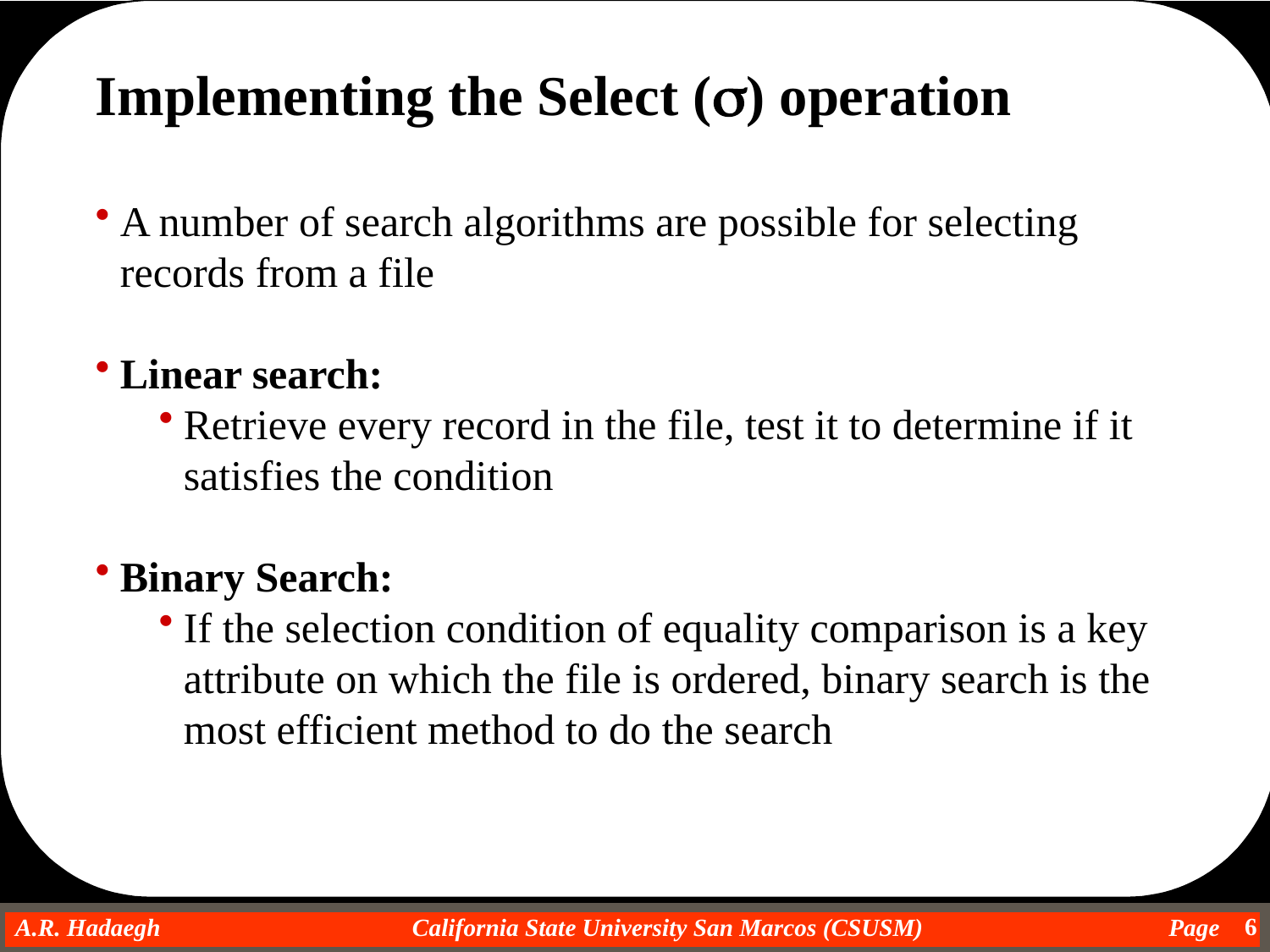

Implementing the Select (σ) operation

A number of search algorithms are possible for selecting records from a file

Linear search:
Retrieve every record in the file, test it to determine if it satisfies the condition

Binary Search:
If the selection condition of equality comparison is a key attribute on which the file is ordered, binary search is the most efficient method to do the search
6